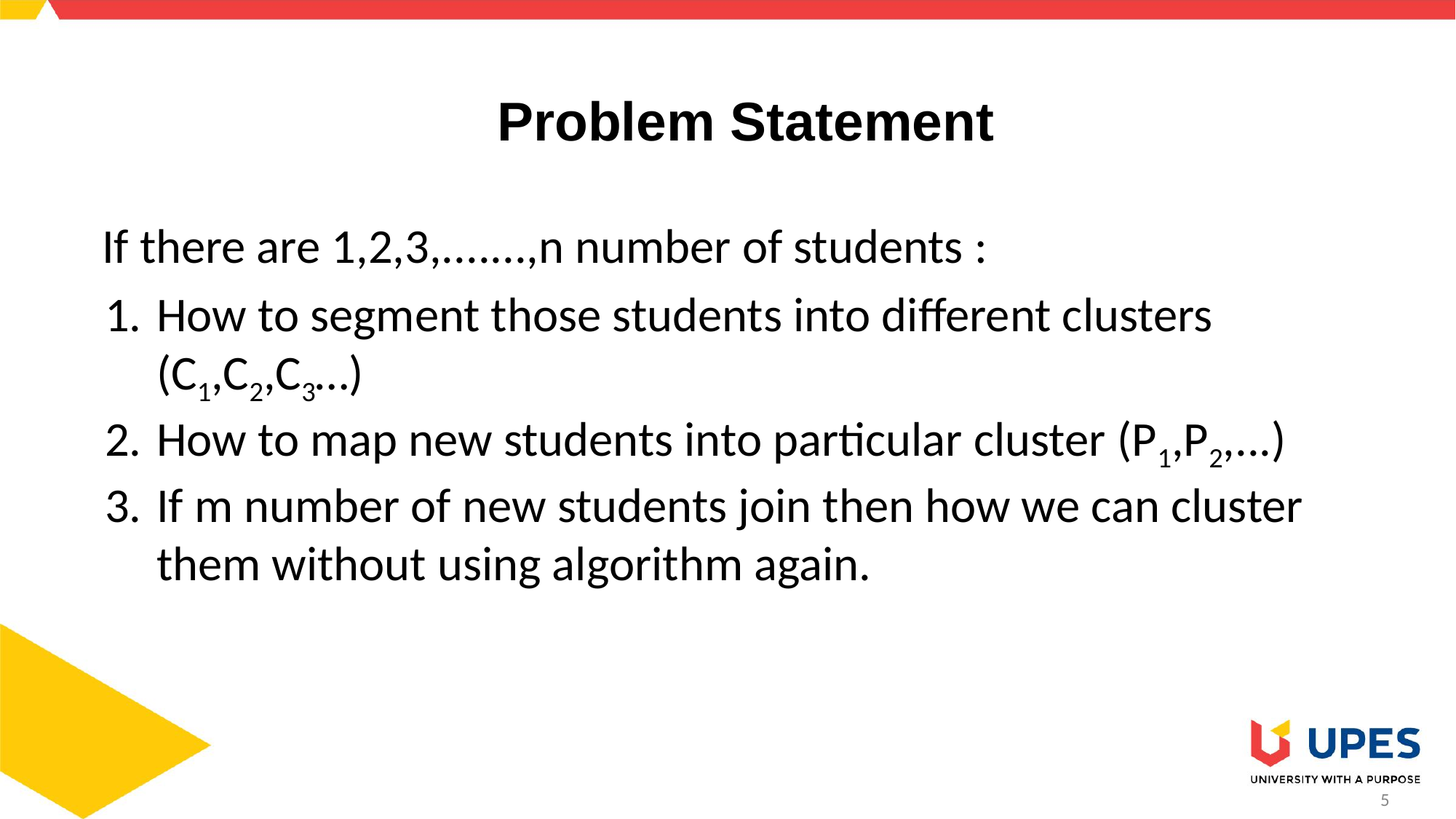

# Problem Statement
If there are 1,2,3,.......,n number of students :
How to segment those students into different clusters (C1,C2,C3…)
How to map new students into particular cluster (P1,P2,...)
If m number of new students join then how we can cluster them without using algorithm again.